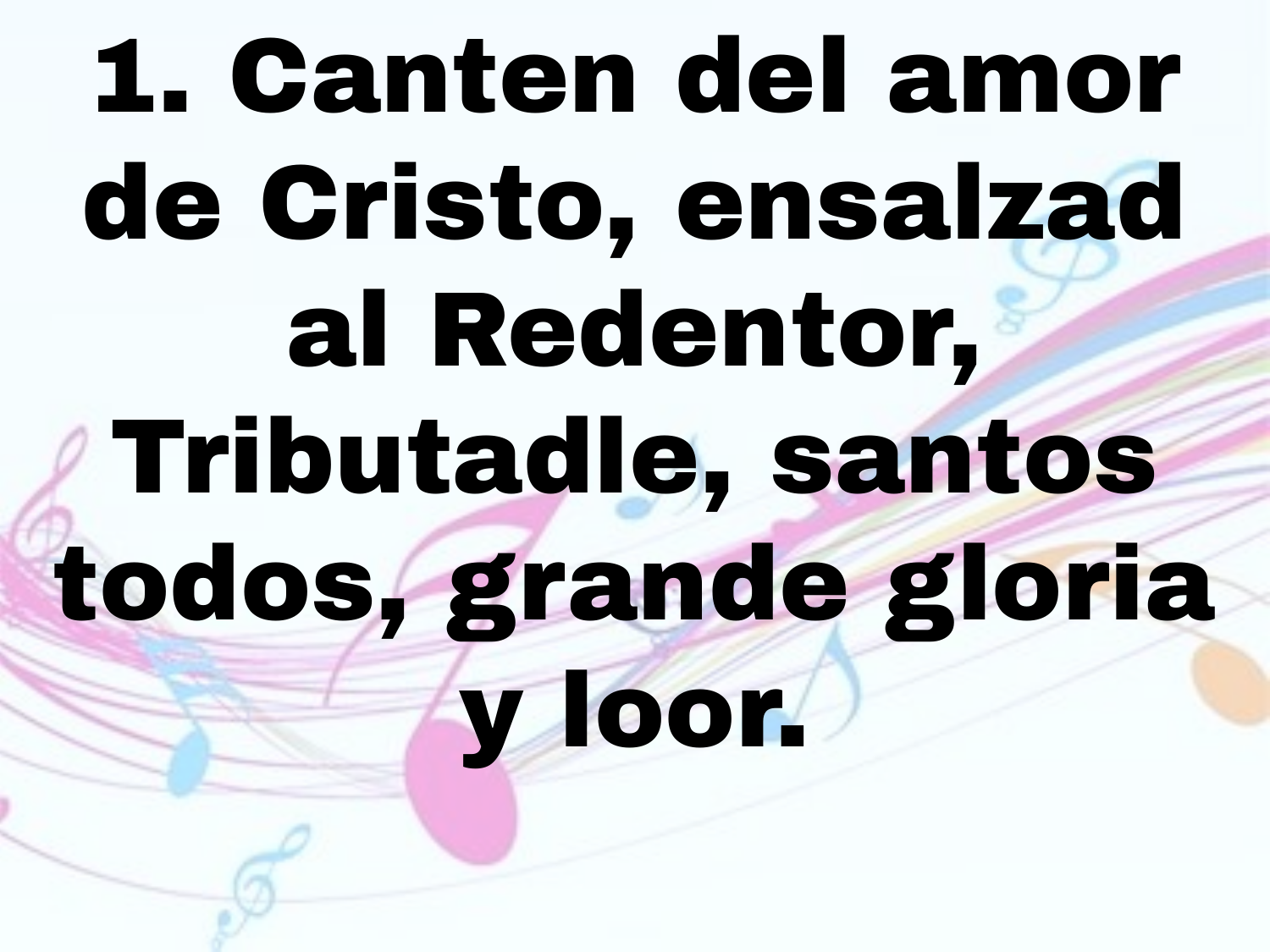

1. Canten del amor de Cristo, ensalzad al Redentor, Tributadle, santos todos, grande gloria y loor.